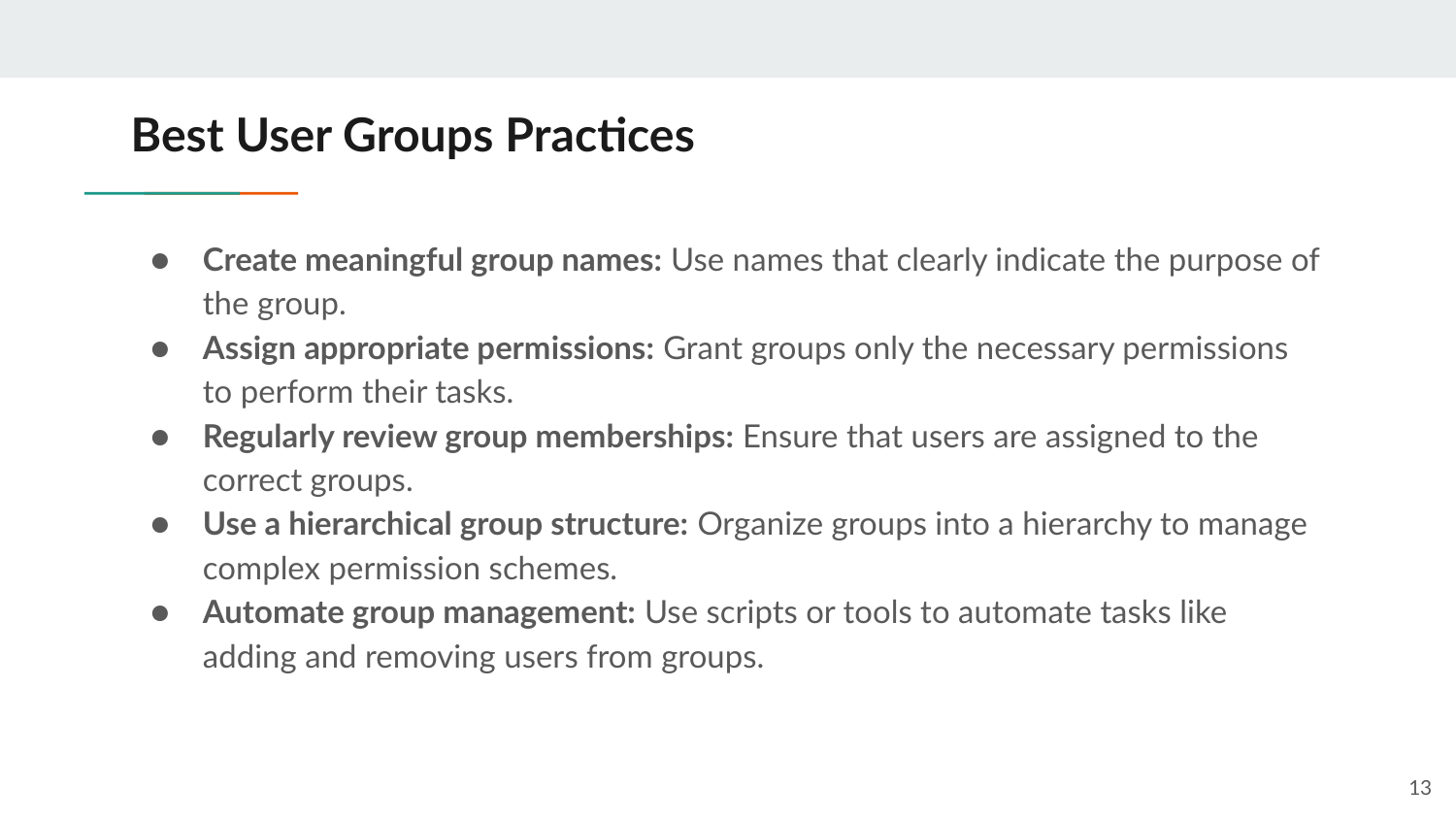

# Best User Groups Practices
Create meaningful group names: Use names that clearly indicate the purpose of the group.
Assign appropriate permissions: Grant groups only the necessary permissions to perform their tasks.
Regularly review group memberships: Ensure that users are assigned to the correct groups.
Use a hierarchical group structure: Organize groups into a hierarchy to manage complex permission schemes.
Automate group management: Use scripts or tools to automate tasks like adding and removing users from groups.
13